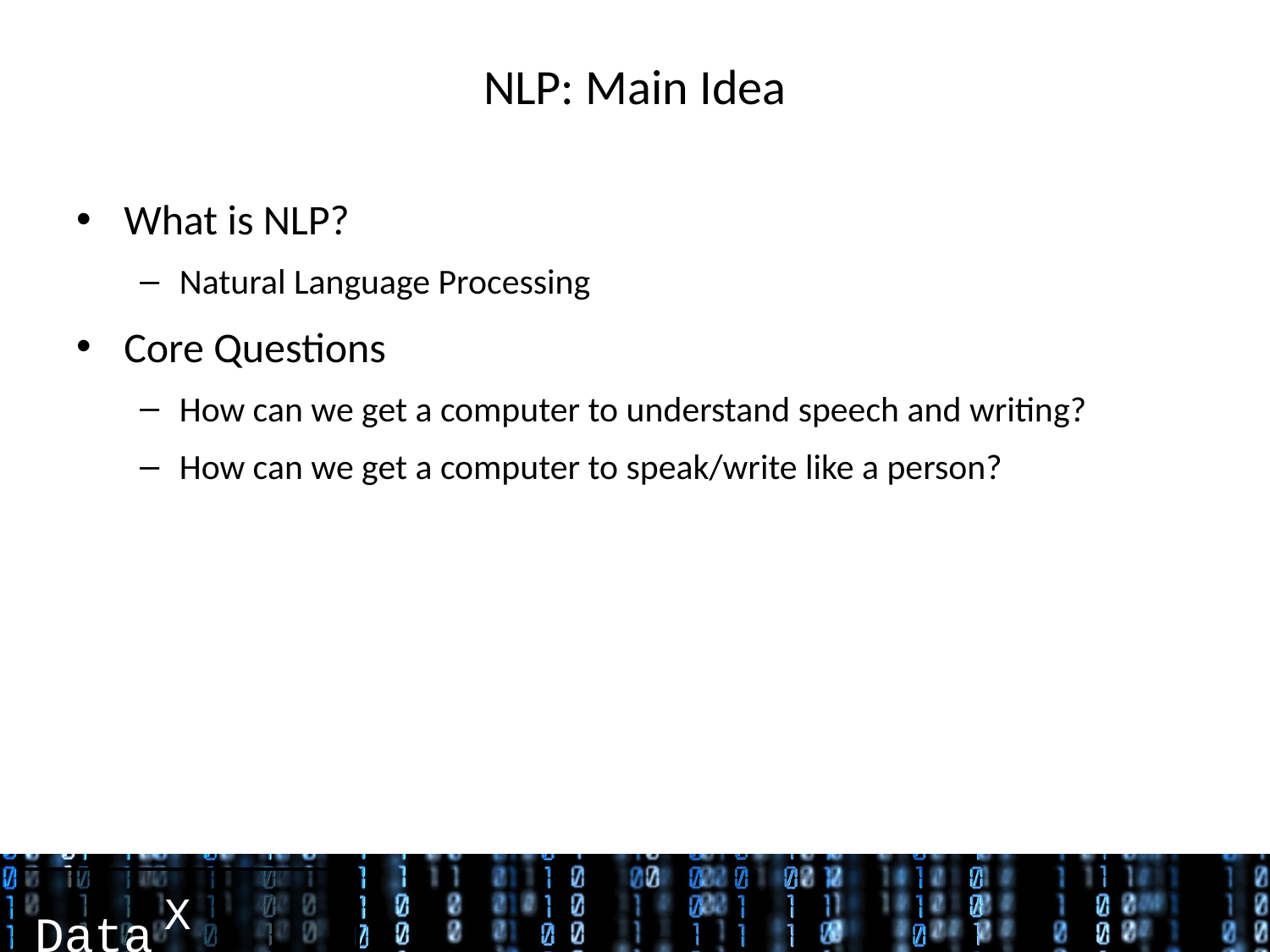

# NLP: Main Idea
What is NLP?
Natural Language Processing
Core Questions
How can we get a computer to understand speech and writing?
How can we get a computer to speak/write like a person?